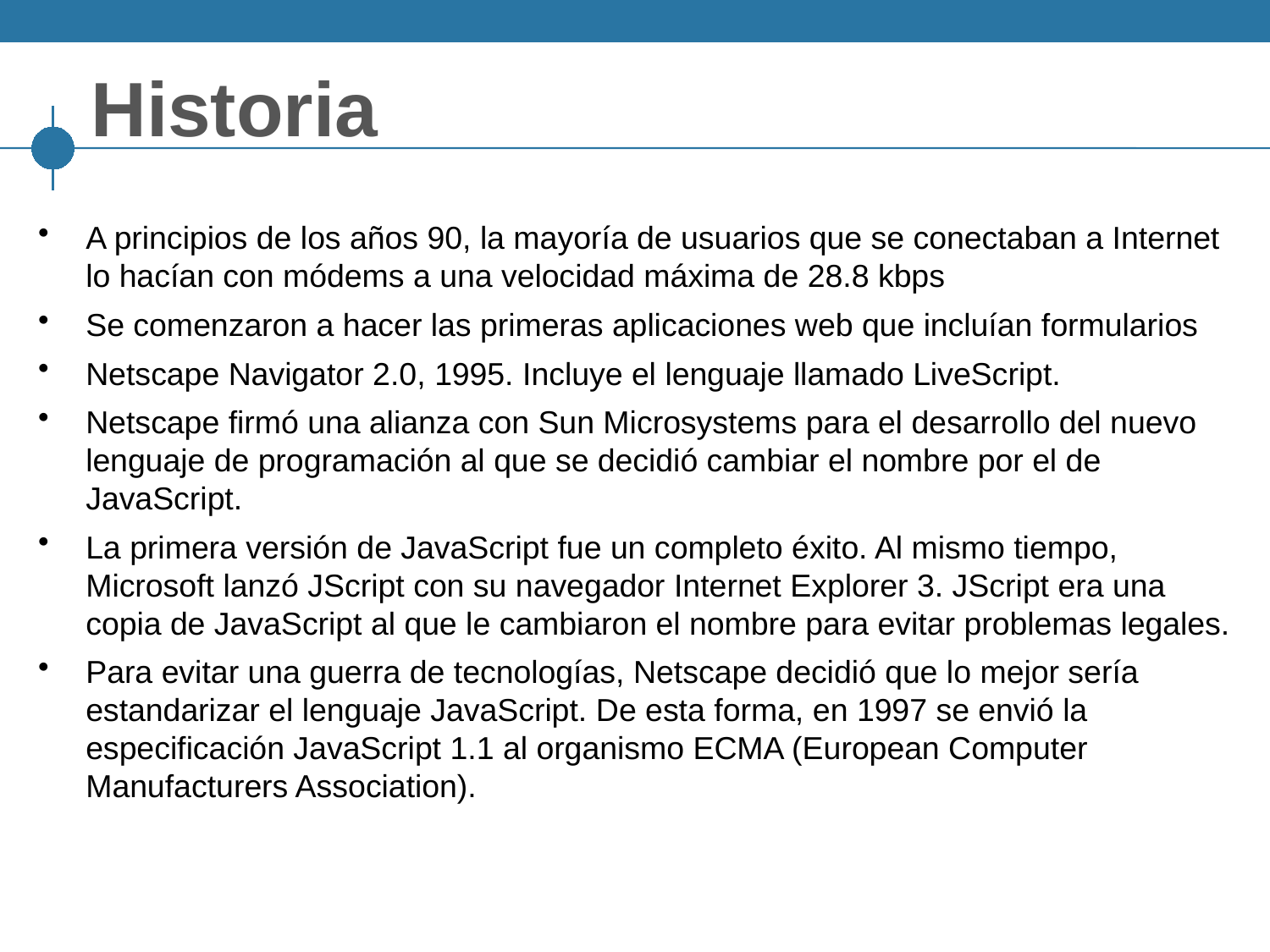

# Historia
A principios de los años 90, la mayoría de usuarios que se conectaban a Internet lo hacían con módems a una velocidad máxima de 28.8 kbps
Se comenzaron a hacer las primeras aplicaciones web que incluían formularios
Netscape Navigator 2.0, 1995. Incluye el lenguaje llamado LiveScript.
Netscape firmó una alianza con Sun Microsystems para el desarrollo del nuevo lenguaje de programación al que se decidió cambiar el nombre por el de JavaScript.
La primera versión de JavaScript fue un completo éxito. Al mismo tiempo, Microsoft lanzó JScript con su navegador Internet Explorer 3. JScript era una copia de JavaScript al que le cambiaron el nombre para evitar problemas legales.
Para evitar una guerra de tecnologías, Netscape decidió que lo mejor sería estandarizar el lenguaje JavaScript. De esta forma, en 1997 se envió la especificación JavaScript 1.1 al organismo ECMA (European Computer Manufacturers Association).